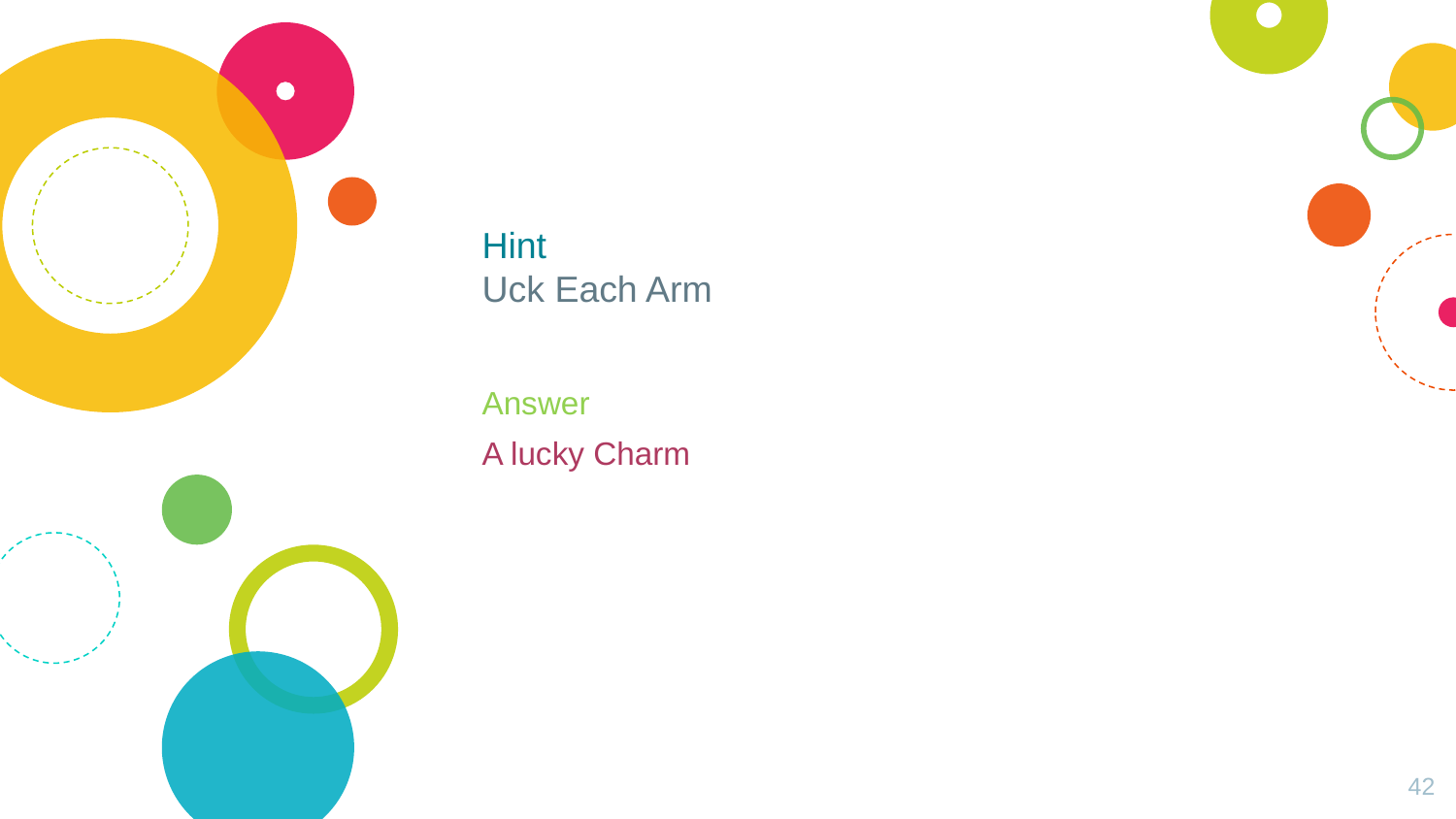

# Hint Uck Each Arm
Answer
A lucky Charm
42